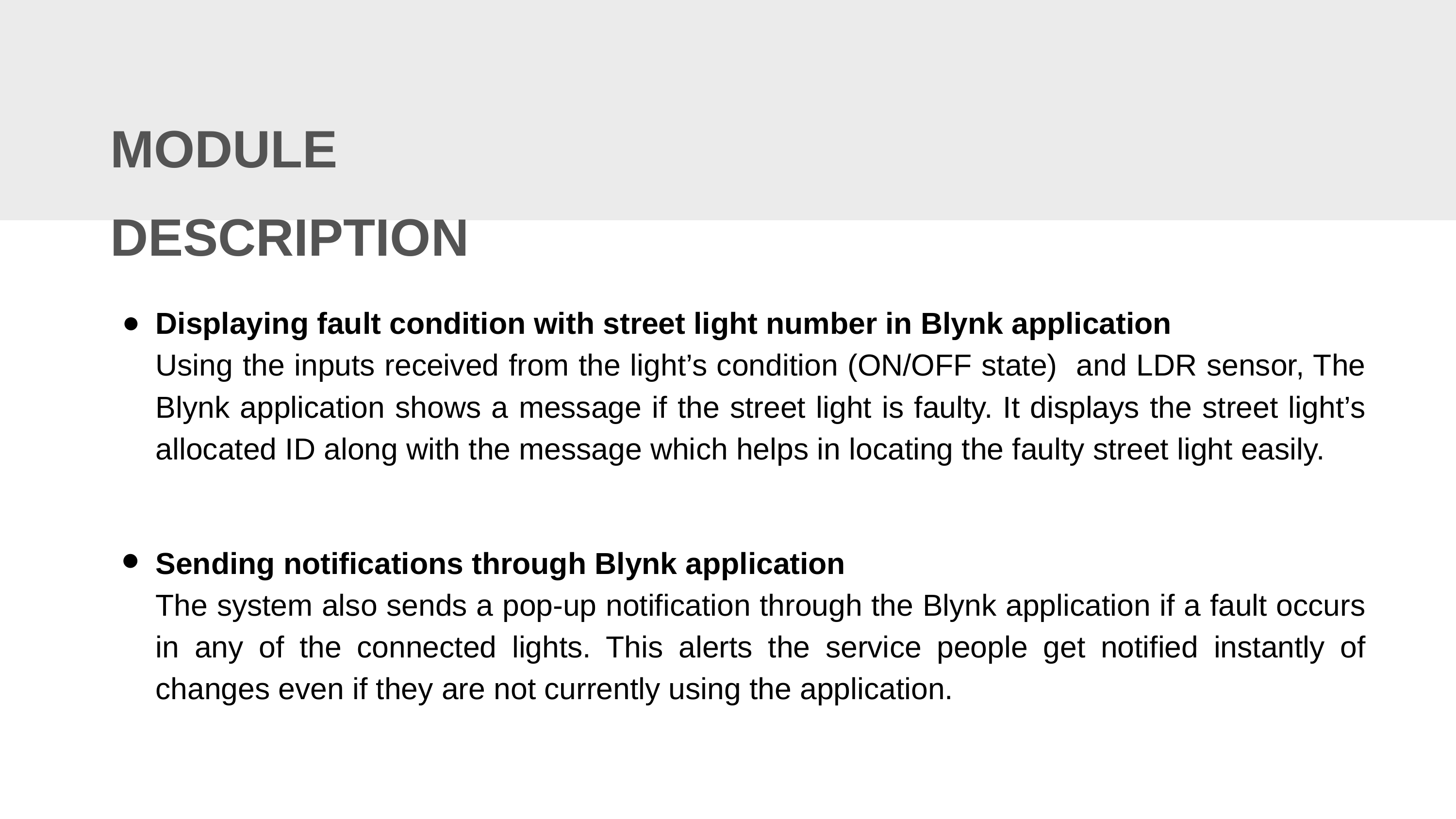

MODULE DESCRIPTION
Displaying fault condition with street light number in Blynk application
Using the inputs received from the light’s condition (ON/OFF state)  and LDR sensor, The Blynk application shows a message if the street light is faulty. It displays the street light’s allocated ID along with the message which helps in locating the faulty street light easily.

Sending notifications through Blynk application
The system also sends a pop-up notification through the Blynk application if a fault occurs in any of the connected lights. This alerts the service people get notified instantly of changes even if they are not currently using the application.